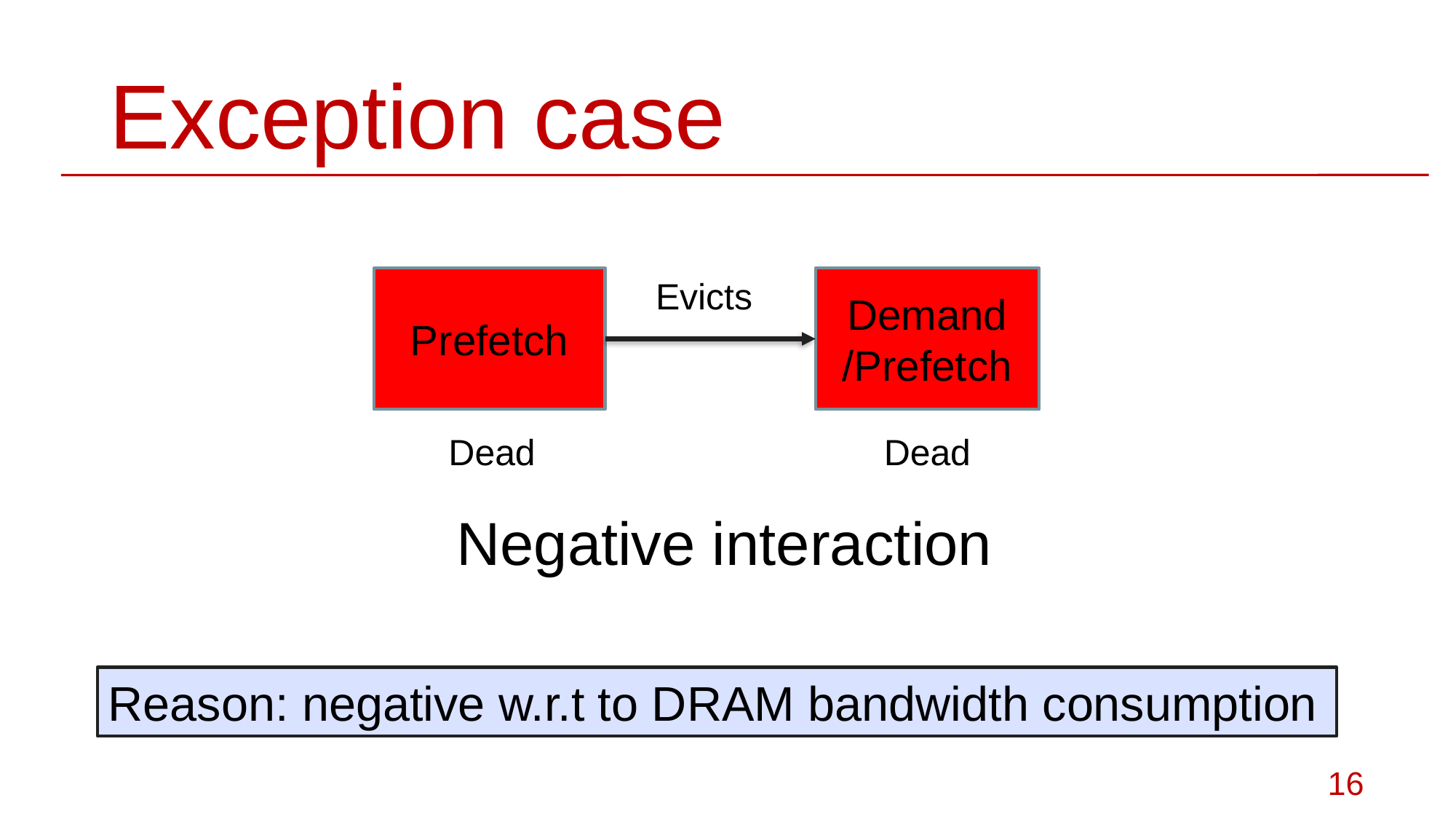

# Exception case
Prefetch
Evicts
Demand
/Prefetch
Dead
Dead
Negative interaction
Reason: negative w.r.t to DRAM bandwidth consumption
16